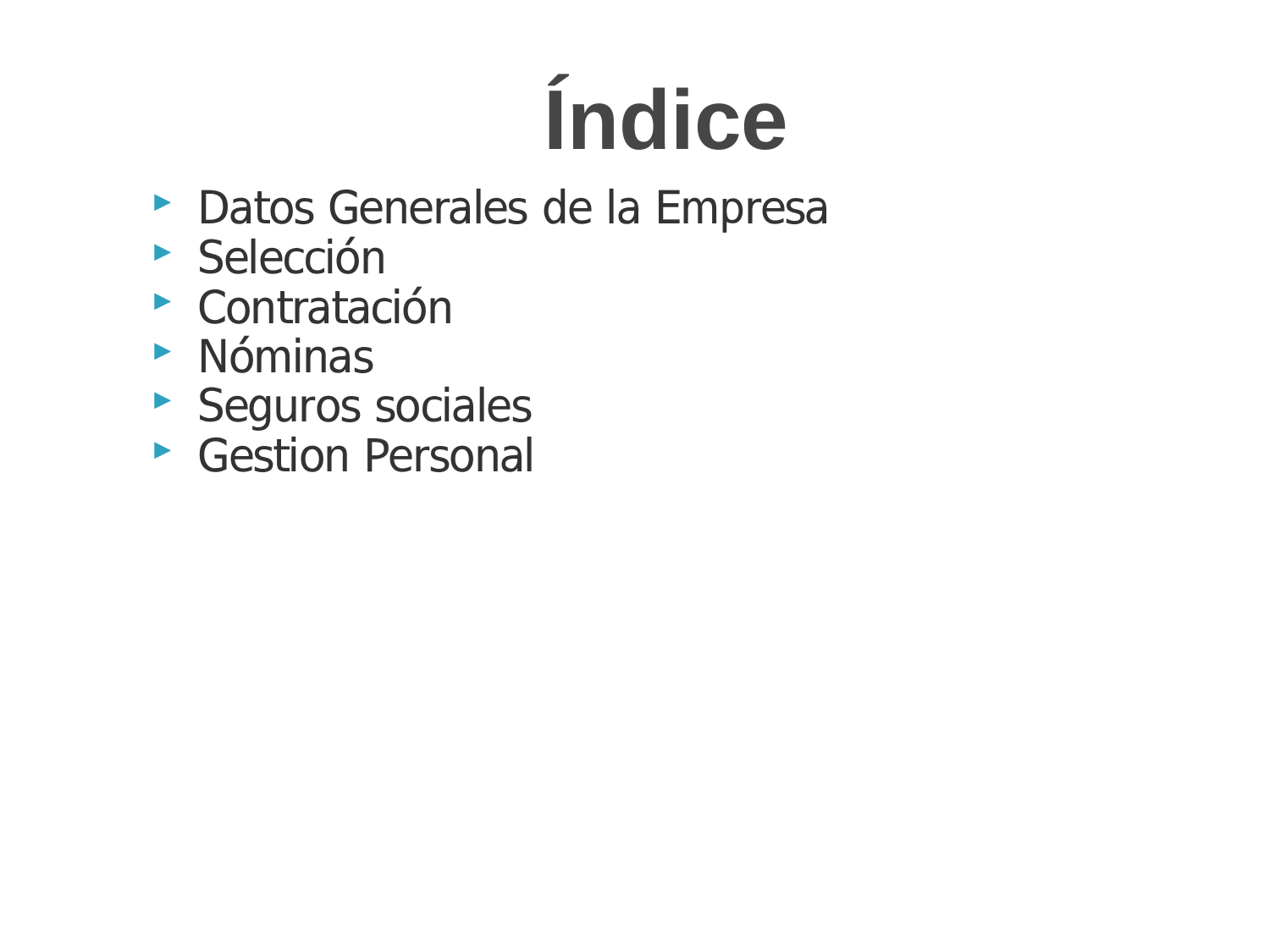

# Índice
Datos Generales de la Empresa
Selección
Contratación
Nóminas
Seguros sociales
Gestion Personal